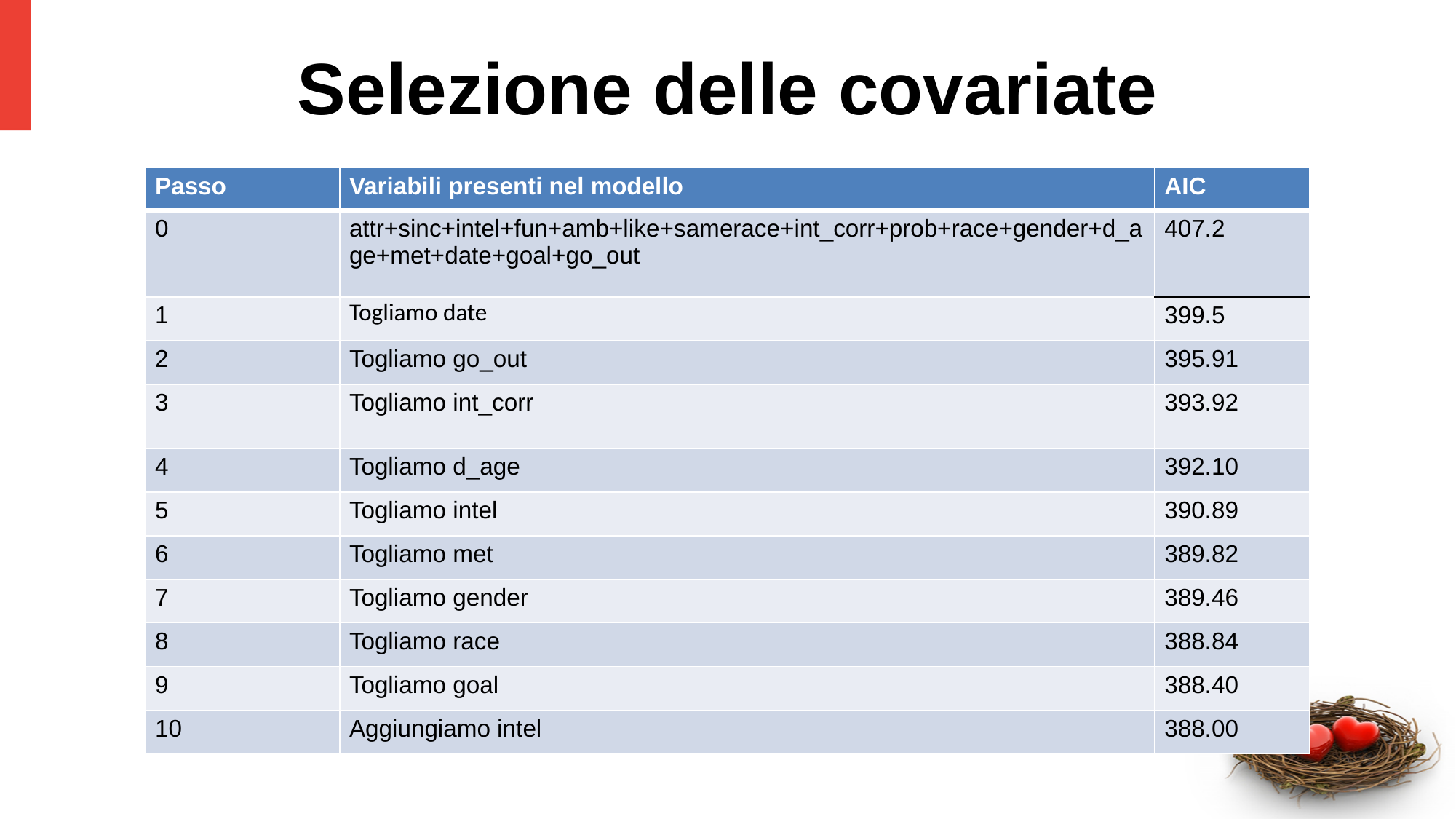

# Selezione delle covariate
| Passo | Variabili presenti nel modello | AIC |
| --- | --- | --- |
| 0 | attr+sinc+intel+fun+amb+like+samerace+int\_corr+prob+race+gender+d\_age+met+date+goal+go\_out | 407.2 |
| 1 | Togliamo date | 399.5 |
| 2 | Togliamo go\_out | 395.91 |
| 3 | Togliamo int\_corr | 393.92 |
| 4 | Togliamo d\_age | 392.10 |
| 5 | Togliamo intel | 390.89 |
| 6 | Togliamo met | 389.82 |
| 7 | Togliamo gender | 389.46 |
| 8 | Togliamo race | 388.84 |
| 9 | Togliamo goal | 388.40 |
| 10 | Aggiungiamo intel | 388.00 |